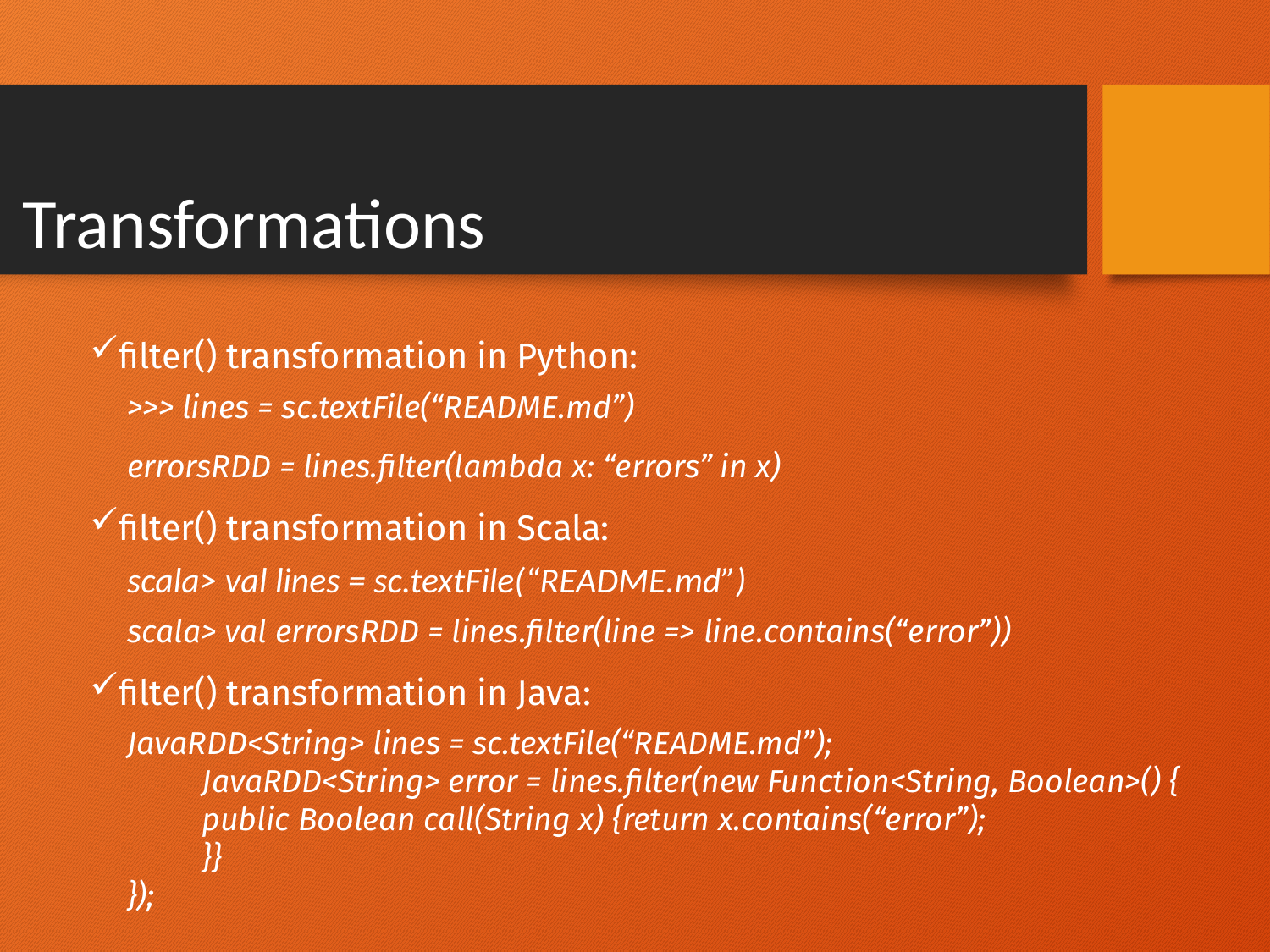

Transformations
filter() transformation in Python:
>>> lines = sc.textFile(“README.md”)
errorsRDD = lines.filter(lambda x: “errors” in x)
filter() transformation in Scala:
scala> val lines = sc.textFile(“README.md”)
scala> val errorsRDD = lines.filter(line => line.contains(“error”))
filter() transformation in Java:
JavaRDD<String> lines = sc.textFile(“README.md”);
JavaRDD<String> error = lines.filter(new Function<String, Boolean>() {
public Boolean call(String x) {return x.contains(“error”);
}}
});